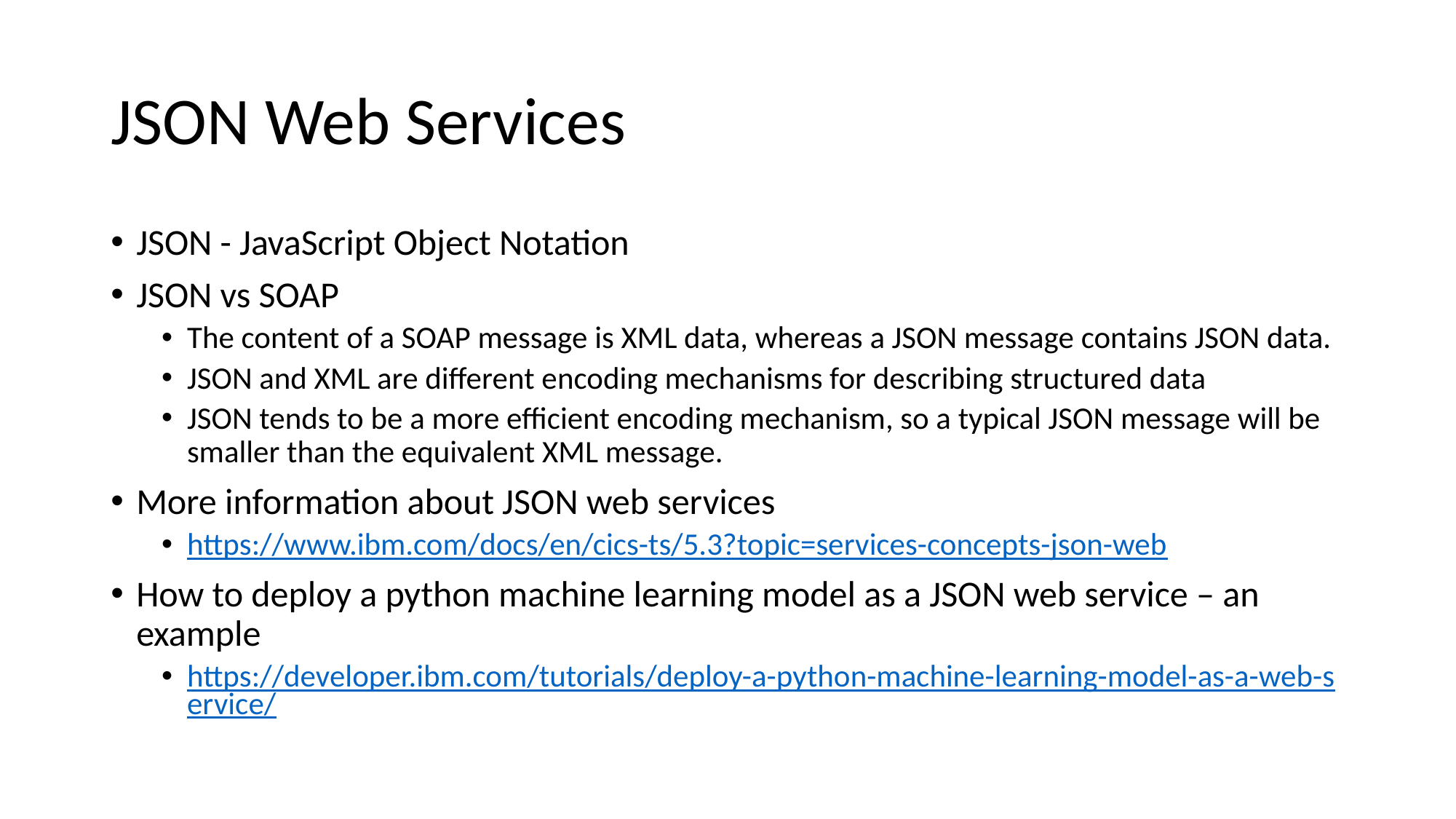

# JSON Web Services
JSON - JavaScript Object Notation
JSON vs SOAP
The content of a SOAP message is XML data, whereas a JSON message contains JSON data.
JSON and XML are different encoding mechanisms for describing structured data
JSON tends to be a more efficient encoding mechanism, so a typical JSON message will be smaller than the equivalent XML message.
More information about JSON web services
https://www.ibm.com/docs/en/cics-ts/5.3?topic=services-concepts-json-web
How to deploy a python machine learning model as a JSON web service – an example
https://developer.ibm.com/tutorials/deploy-a-python-machine-learning-model-as-a-web-service/